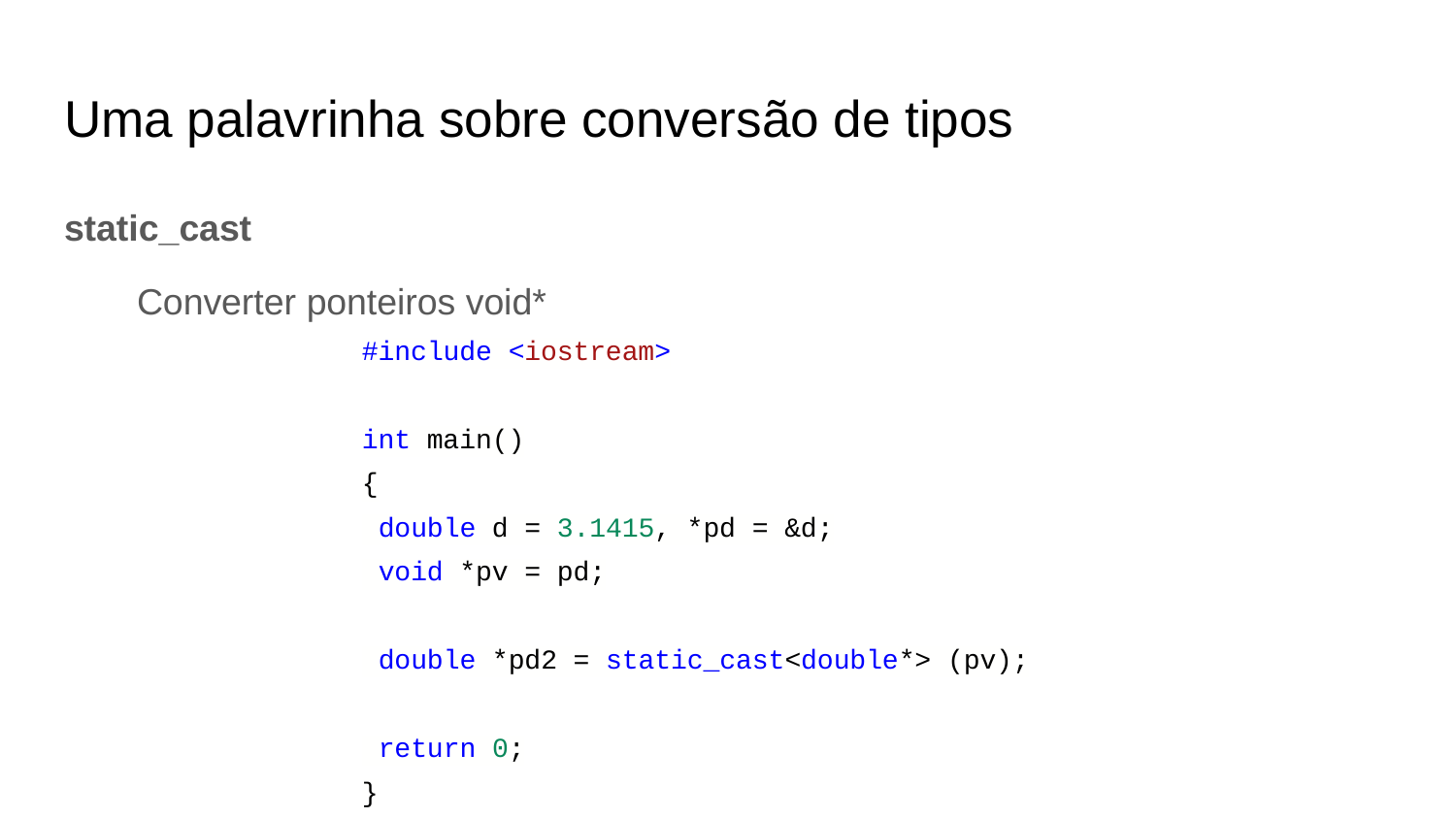

# Uma palavrinha sobre conversão de tipos
static_cast
Converter ponteiros void*
#include <iostream>

int main()
{
 double d = 3.1415, *pd = &d;
 void *pv = pd;

 double *pd2 = static_cast<double*> (pv);

 return 0;
}